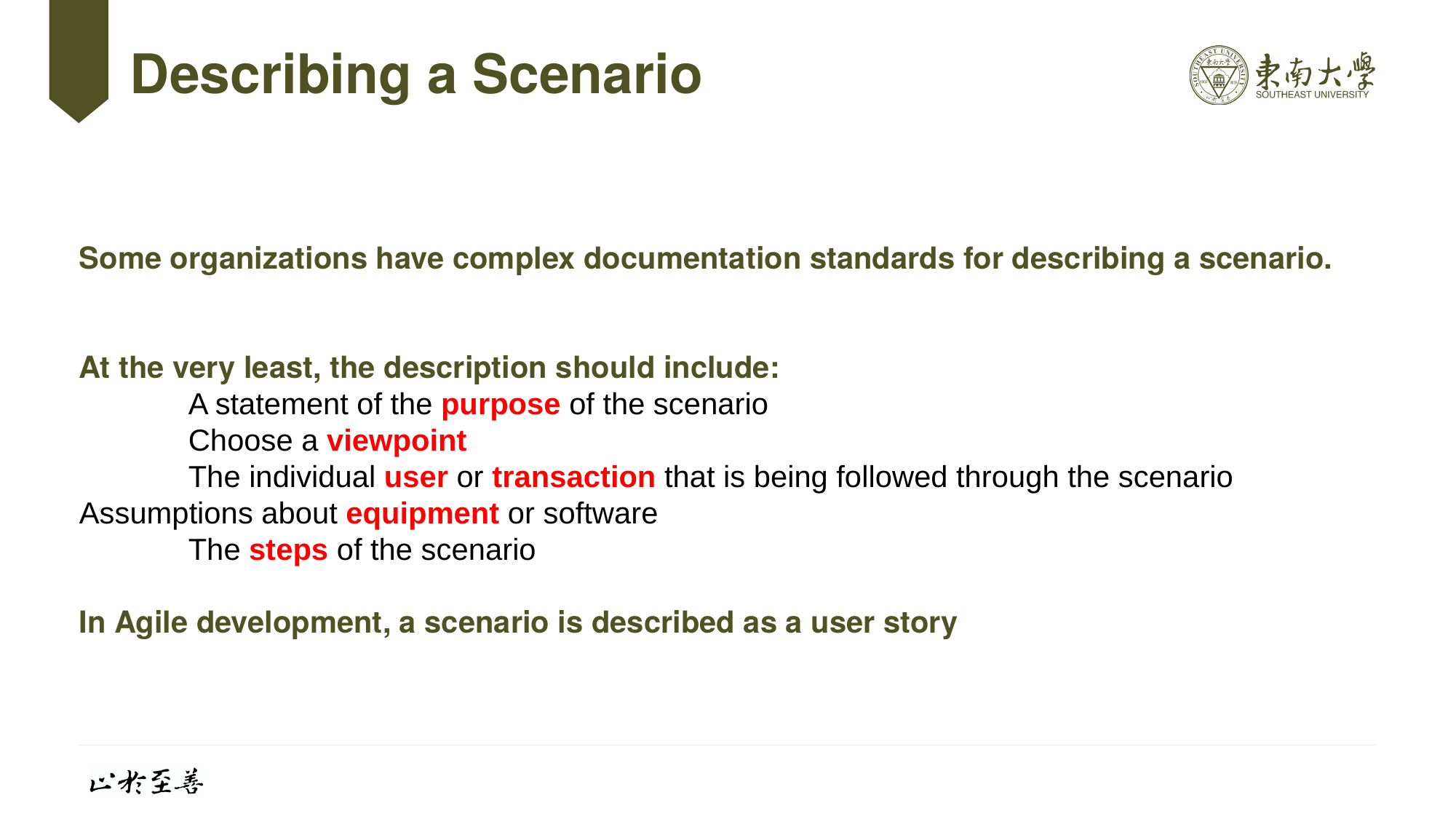

# Describing a Scenario
Some organizations have complex documentation standards for describing a scenario.

At the very least, the description should include:
	A statement of the purpose of the scenario
	Choose a viewpoint
	The individual user or transaction that is being followed through the scenario 	Assumptions about equipment or software
	The steps of the scenario

In Agile development, a scenario is described as a user story

37